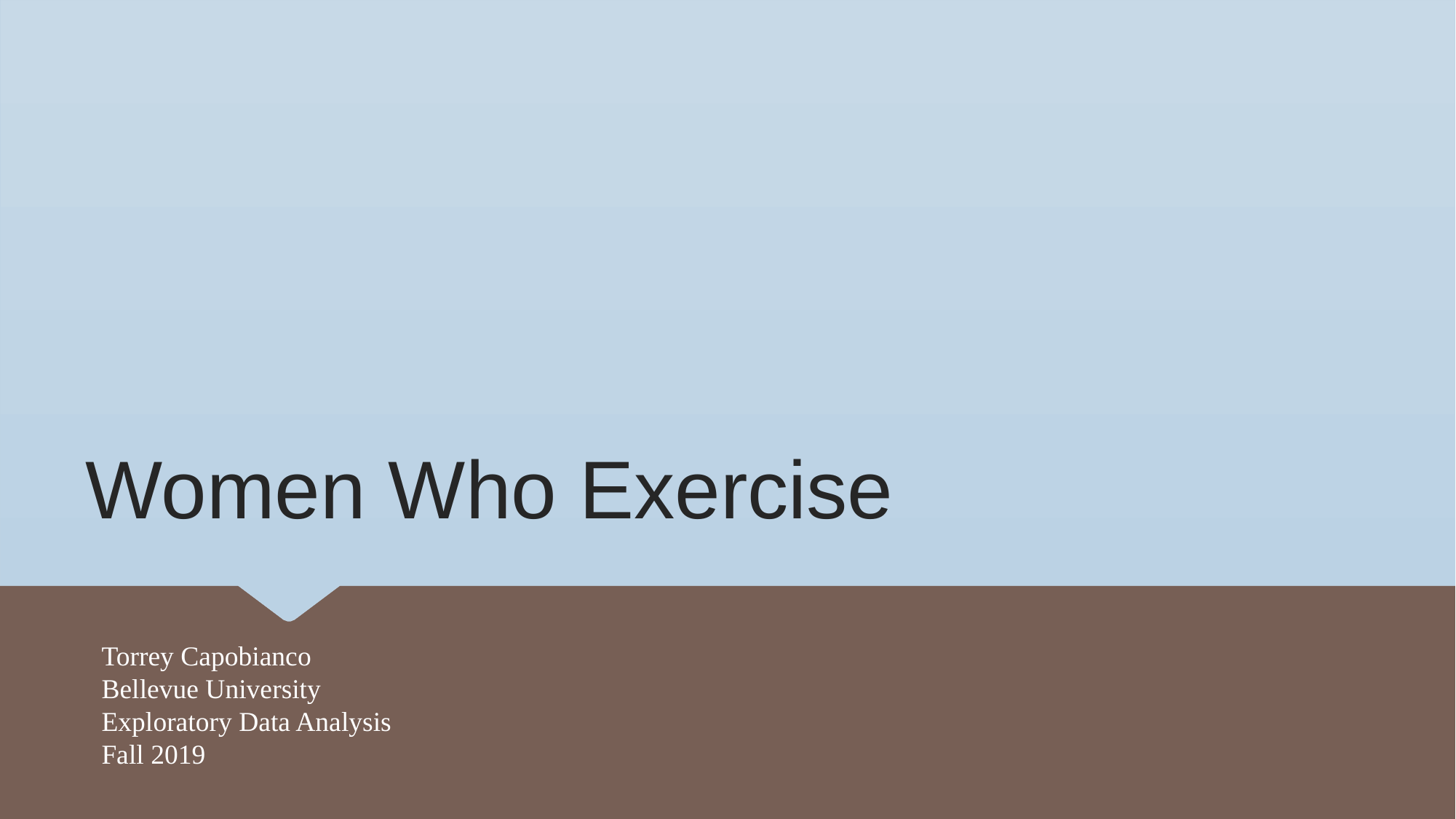

Women Who Exercise
Torrey Capobianco
Bellevue University
Exploratory Data Analysis
Fall 2019